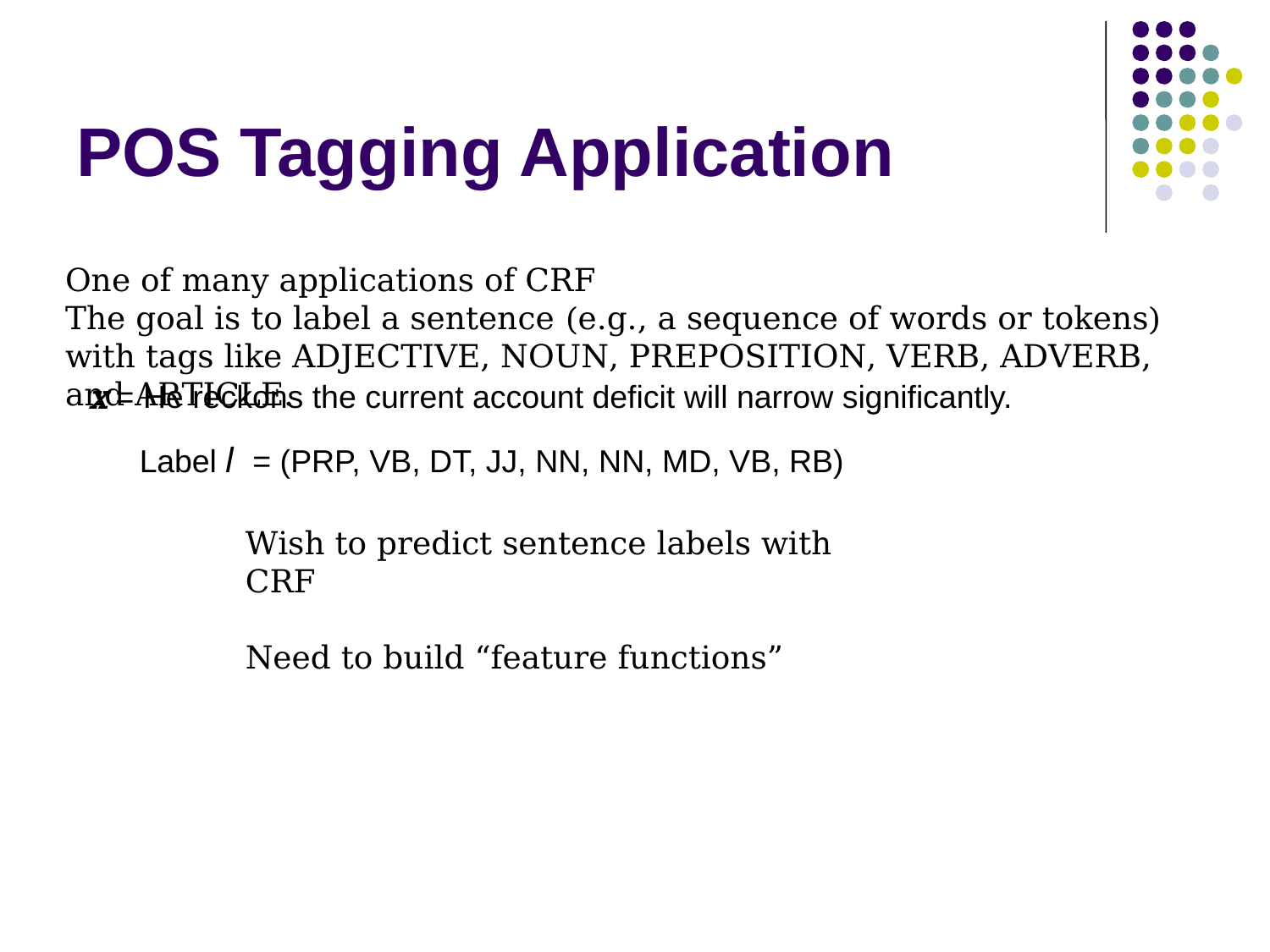

# POS Tagging Application
One of many applications of CRF
The goal is to label a sentence (e.g., a sequence of words or tokens) with tags like ADJECTIVE, NOUN, PREPOSITION, VERB, ADVERB, and ARTICLE.

x = He reckons the current account deficit will narrow significantly.

Label l  = (PRP, VB, DT, JJ, NN, NN, MD, VB, RB)
Wish to predict sentence labels with CRF

Need to build “feature functions”